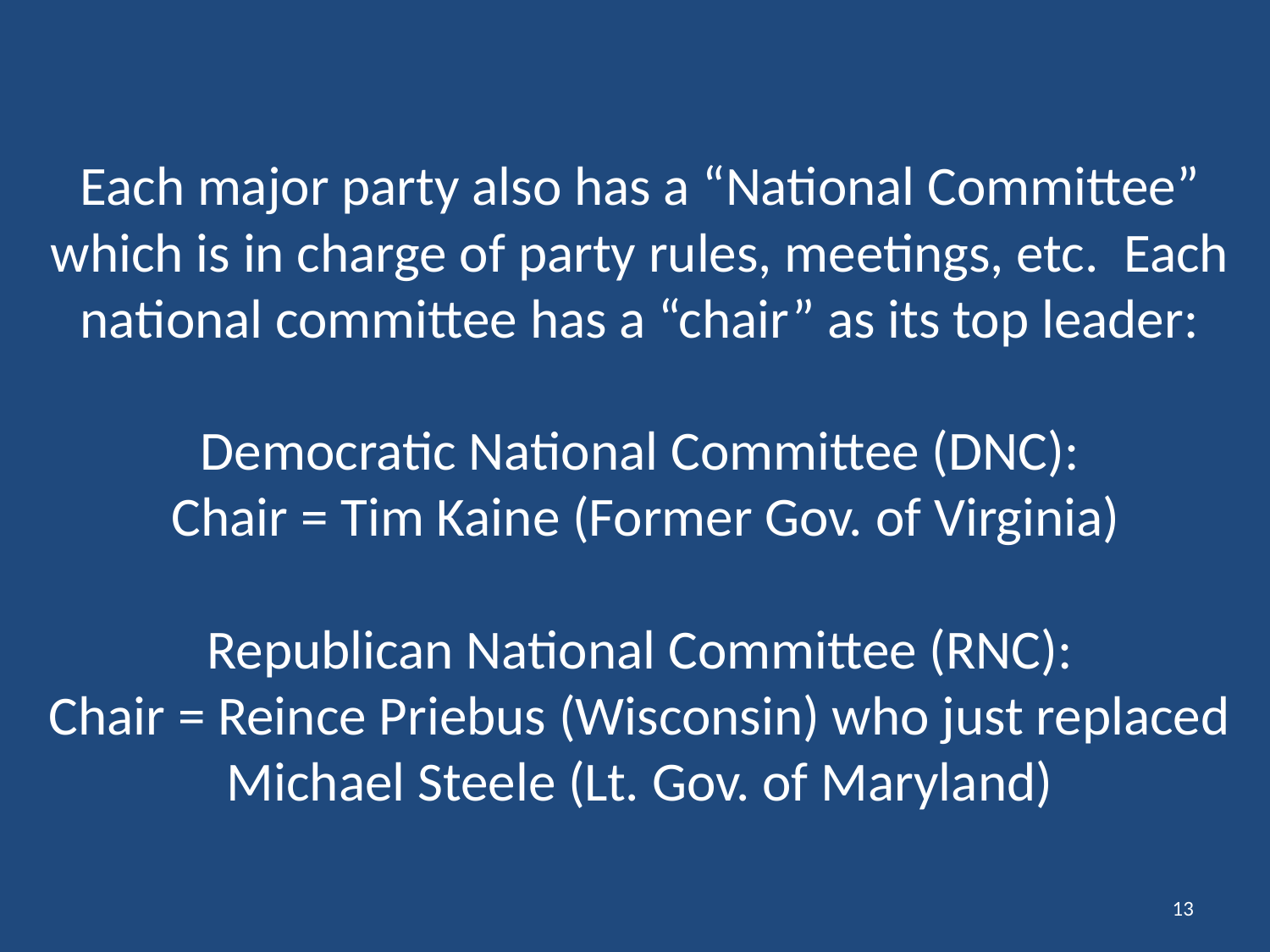

# Each major party also has a “National Committee” which is in charge of party rules, meetings, etc.  Each national committee has a “chair” as its top leader: Democratic National Committee (DNC): Chair = Tim Kaine (Former Gov. of Virginia) Republican National Committee (RNC): Chair = Reince Priebus (Wisconsin) who just replaced Michael Steele (Lt. Gov. of Maryland)
13